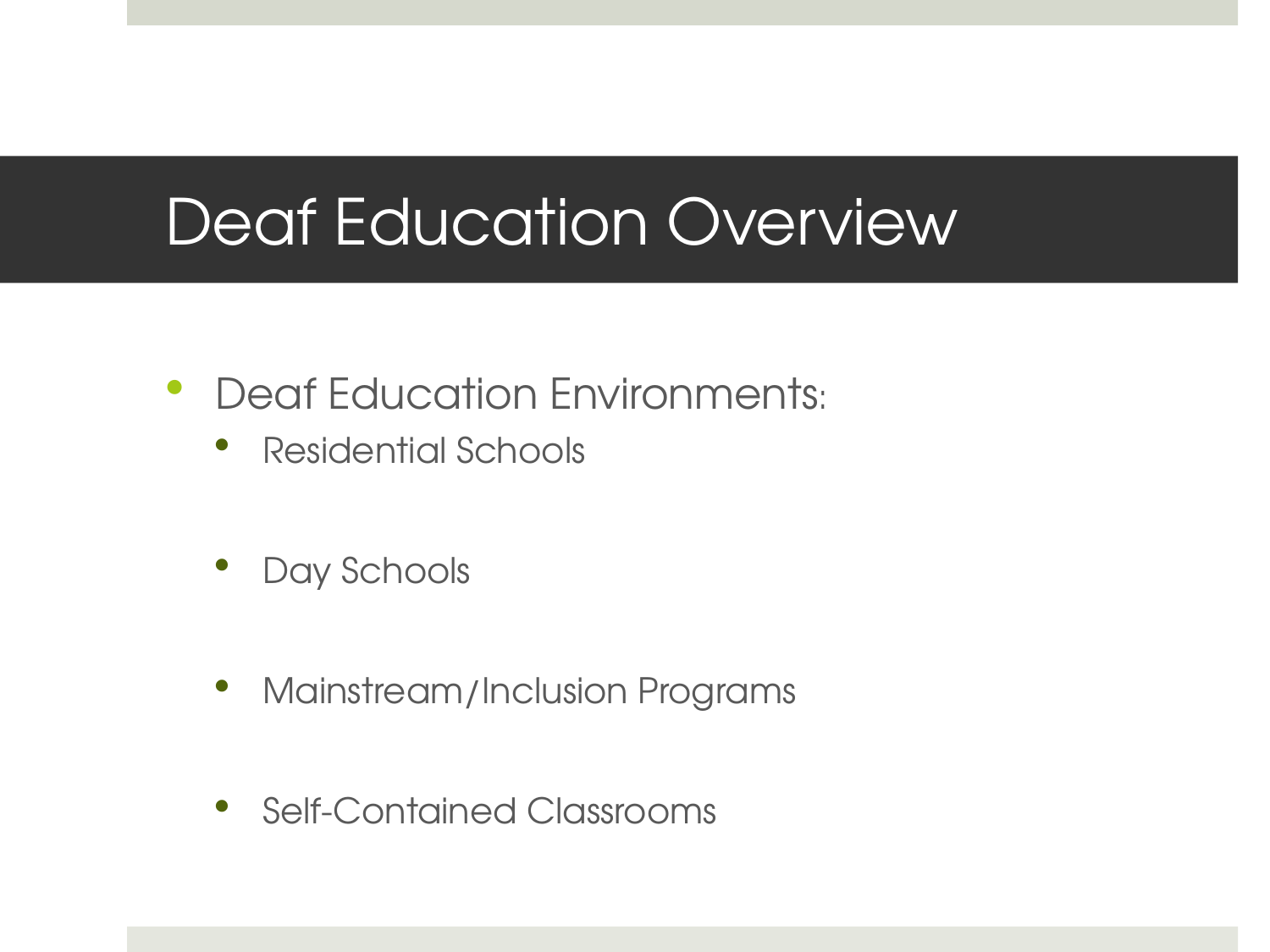

# Deaf Education Overview
Deaf Education Environments:
Residential Schools

Day Schools

Mainstream/Inclusion Programs

Self-Contained Classrooms